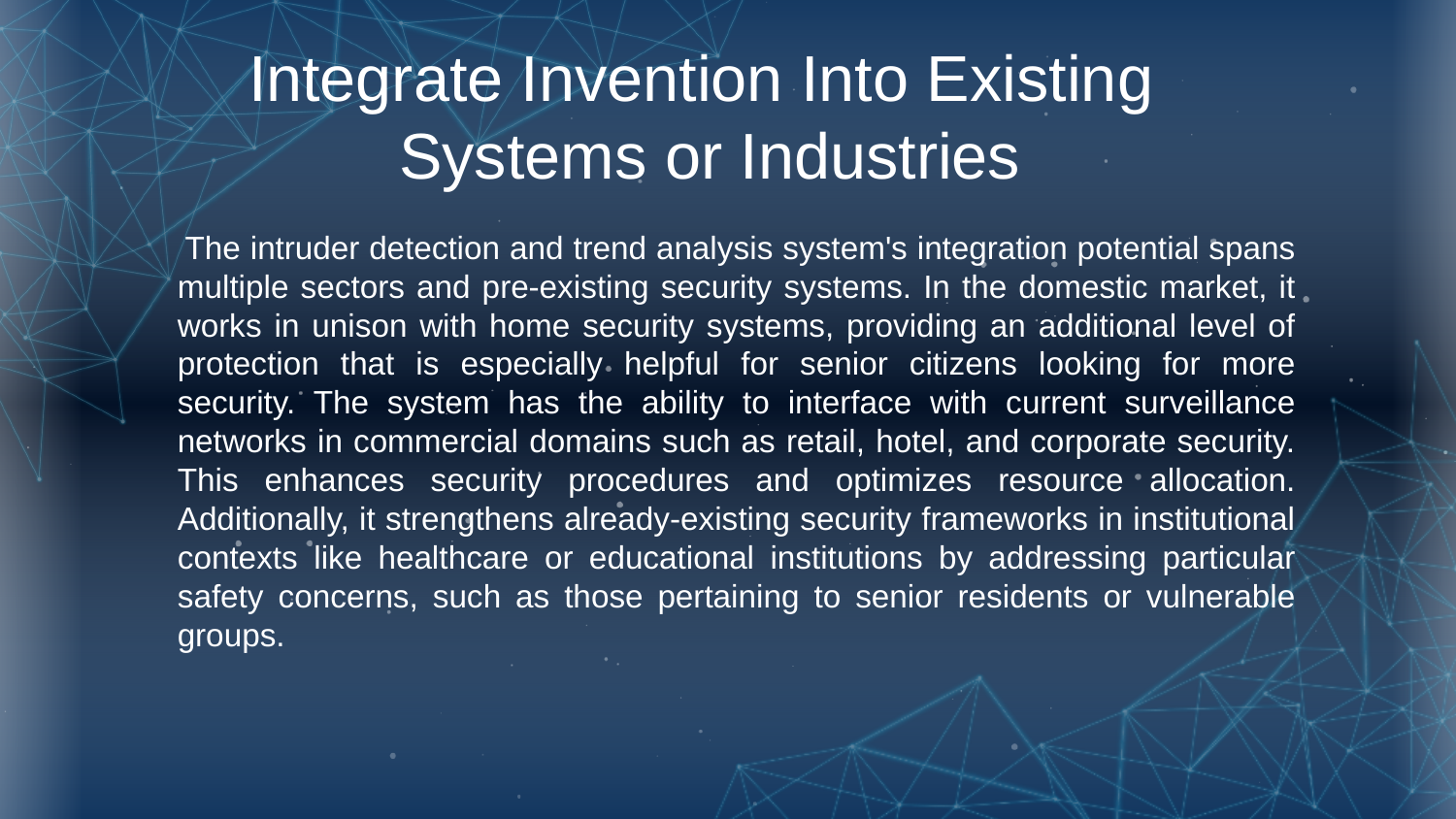

# Integrate Invention Into Existing Systems or Industries
      The intruder detection and trend analysis system's integration potential spans multiple sectors and pre-existing security systems. In the domestic market, it works in unison with home security systems, providing an additional level of protection that is especially helpful for senior citizens looking for more security. The system has the ability to interface with current surveillance networks in commercial domains such as retail, hotel, and corporate security. This enhances security procedures and optimizes resource allocation. Additionally, it strengthens already-existing security frameworks in institutional contexts like healthcare or educational institutions by addressing particular safety concerns, such as those pertaining to senior residents or vulnerable groups.